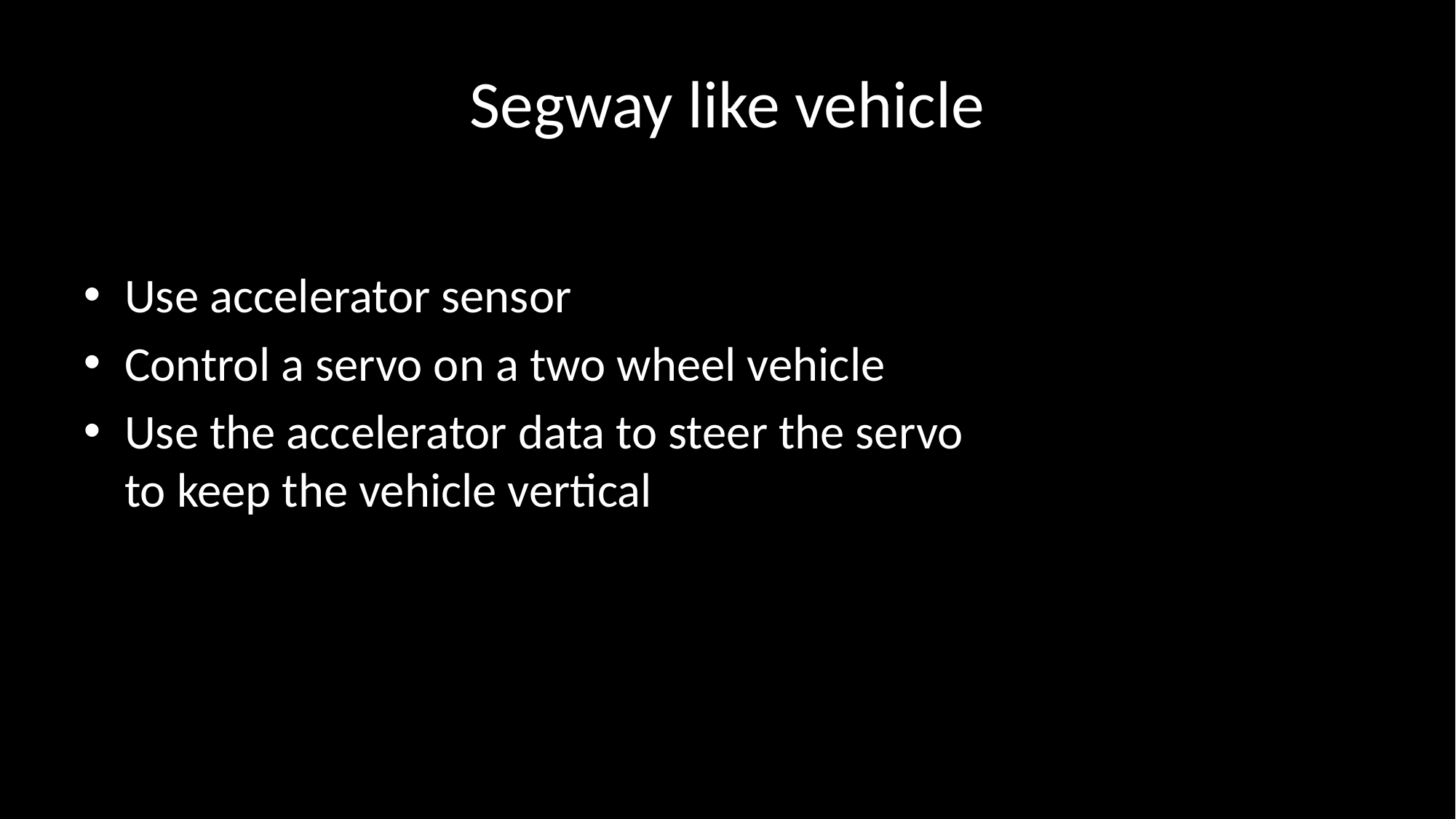

# Segway like vehicle

Use accelerator sensor
Control a servo on a two wheel vehicle
Use the accelerator data to steer the servo
to keep the vehicle vertical